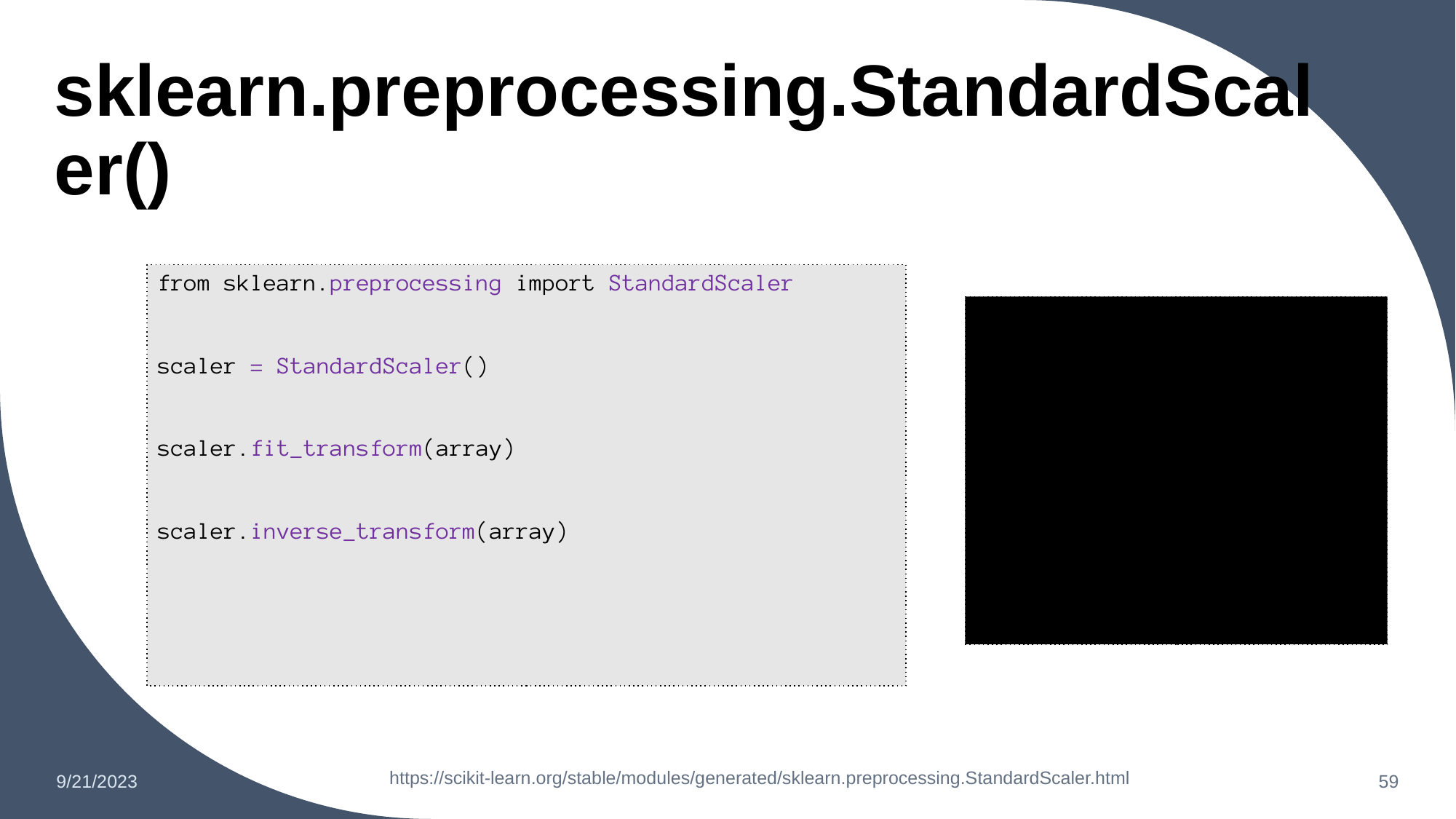

# sklearn.preprocessing.StandardScaler()
from sklearn.preprocessing import StandardScaler

scaler = StandardScaler()

scaler.fit_transform(array)

scaler.inverse_transform(array)

import

You
https://scikit-learn.org/stable/modules/generated/sklearn.preprocessing.StandardScaler.html
9/21/2023
59